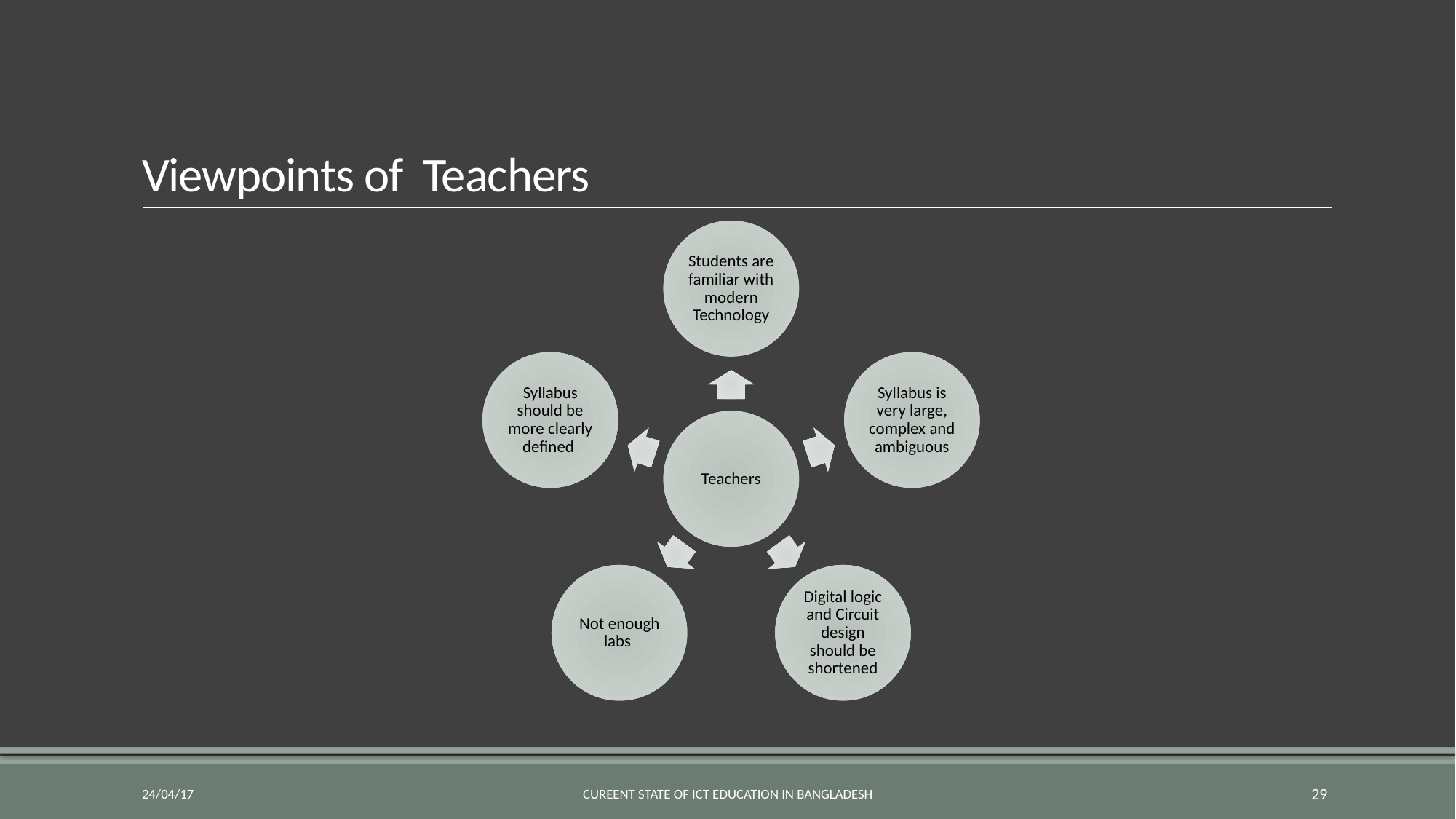

# Viewpoints of  Teachers
Teachers

Students are familiar with modern Technology

Syllabus is very large, complex and ambiguous

Digital logic and Circuit design should be shortened

Not enough labs

Syllabus should be more clearly defined
24/04/17
Cureent State of ICT Education in Bangladesh
29